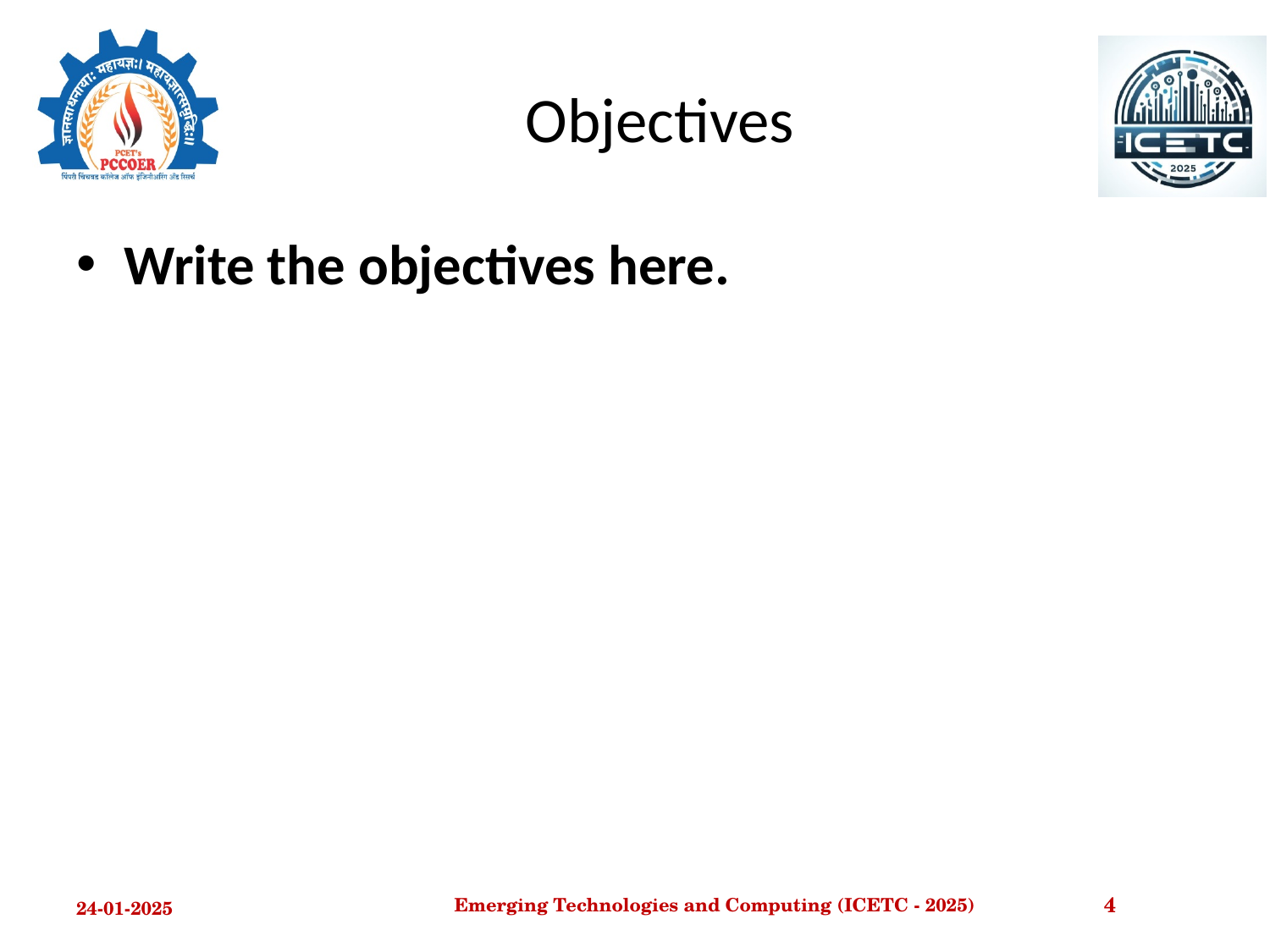

# Objectives
Write the objectives here.
24-01-2025
Emerging Technologies and Computing (ICETC - 2025)
4